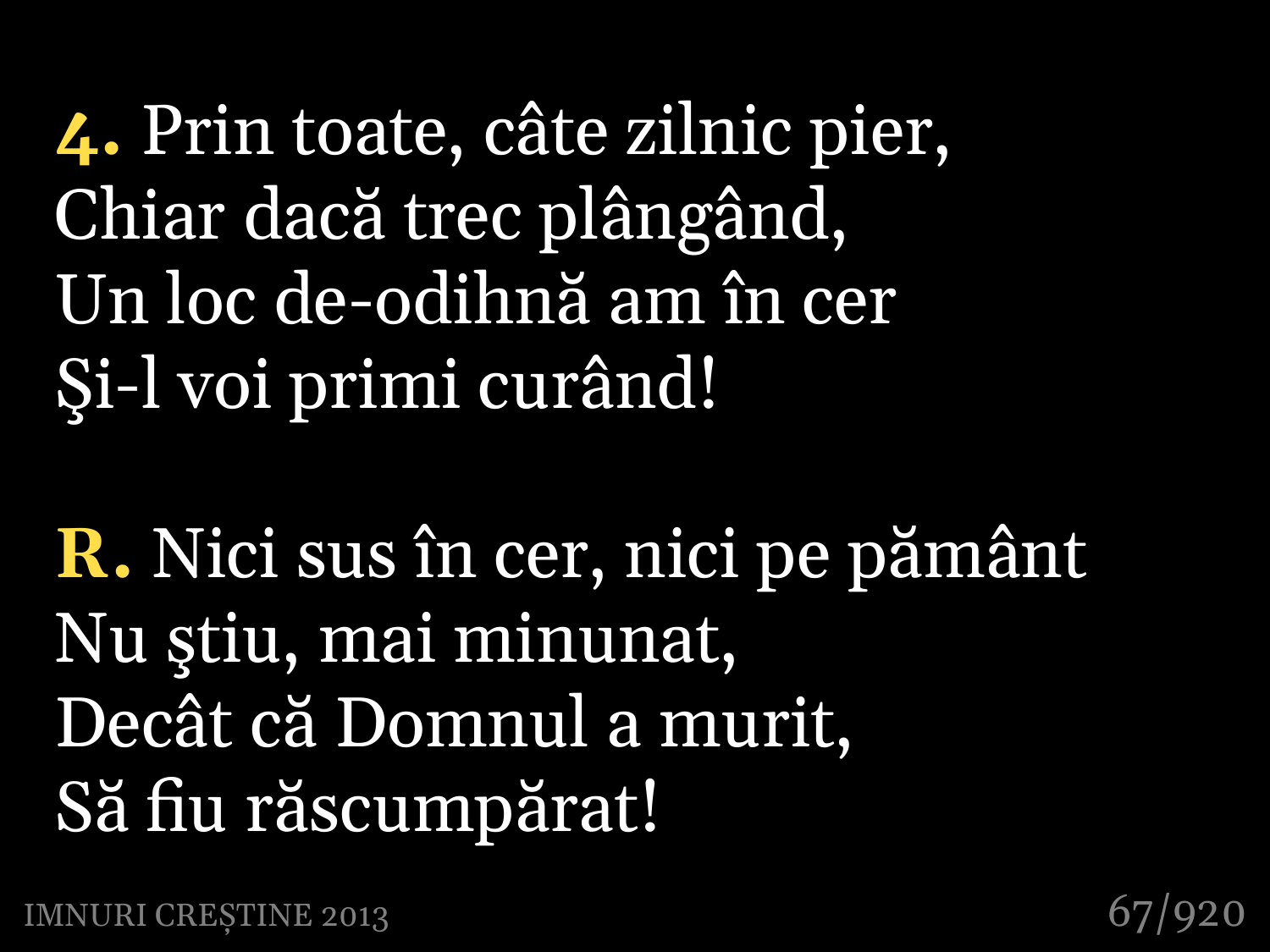

4. Prin toate, câte zilnic pier,
Chiar dacă trec plângând,
Un loc de-odihnă am în cer
Şi-l voi primi curând!

R. Nici sus în cer, nici pe pământ
Nu ştiu, mai minunat,
Decât că Domnul a murit,
Să fiu răscumpărat!
67/920
IMNURI CREȘTINE 2013